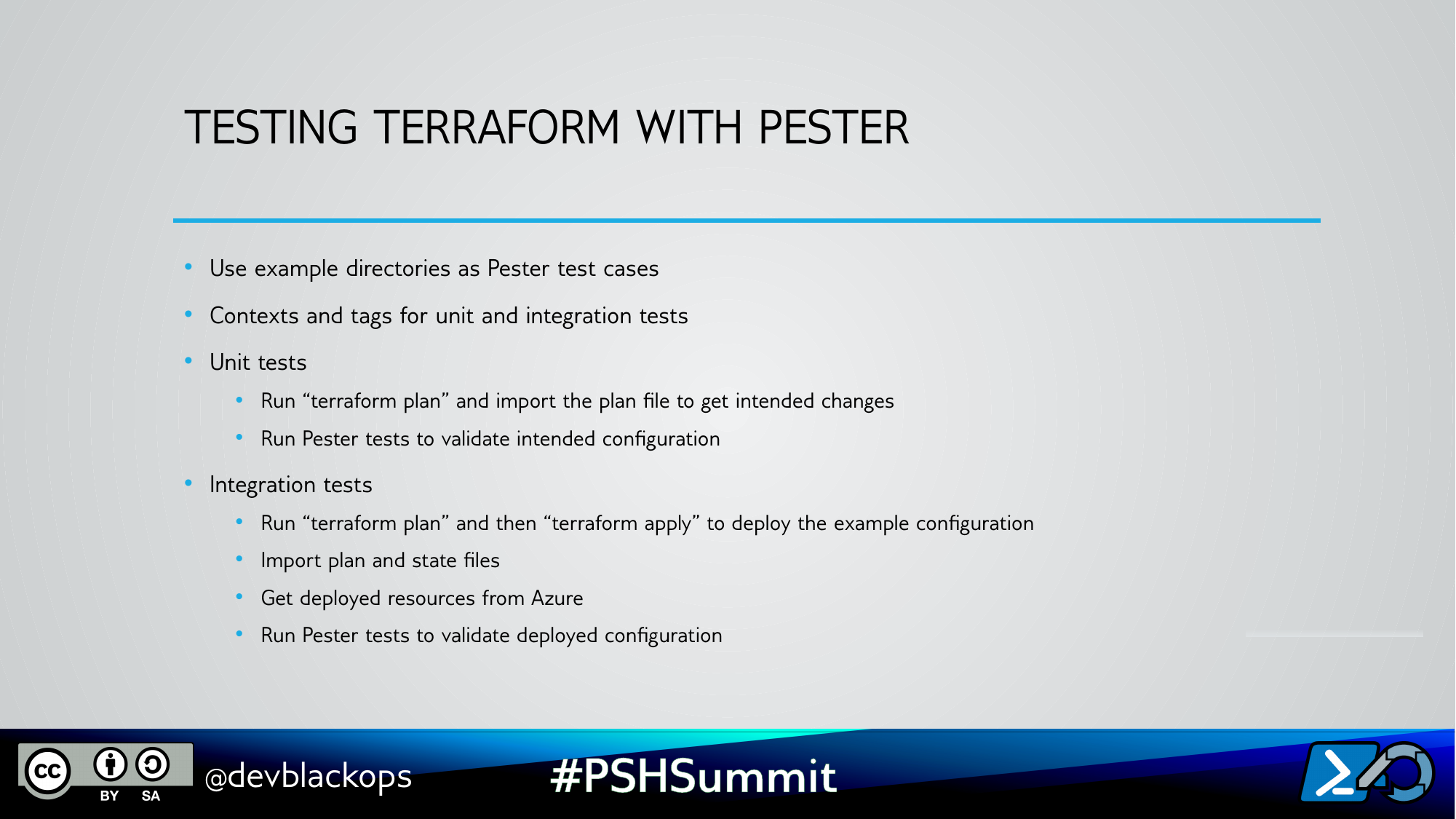

# Testing Terraform with Pester
Use example directories as Pester test cases
Contexts and tags for unit and integration tests
Unit tests
Run “terraform plan” and import the plan file to get intended changes
Run Pester tests to validate intended configuration
Integration tests
Run “terraform plan” and then “terraform apply” to deploy the example configuration
Import plan and state files
Get deployed resources from Azure
Run Pester tests to validate deployed configuration